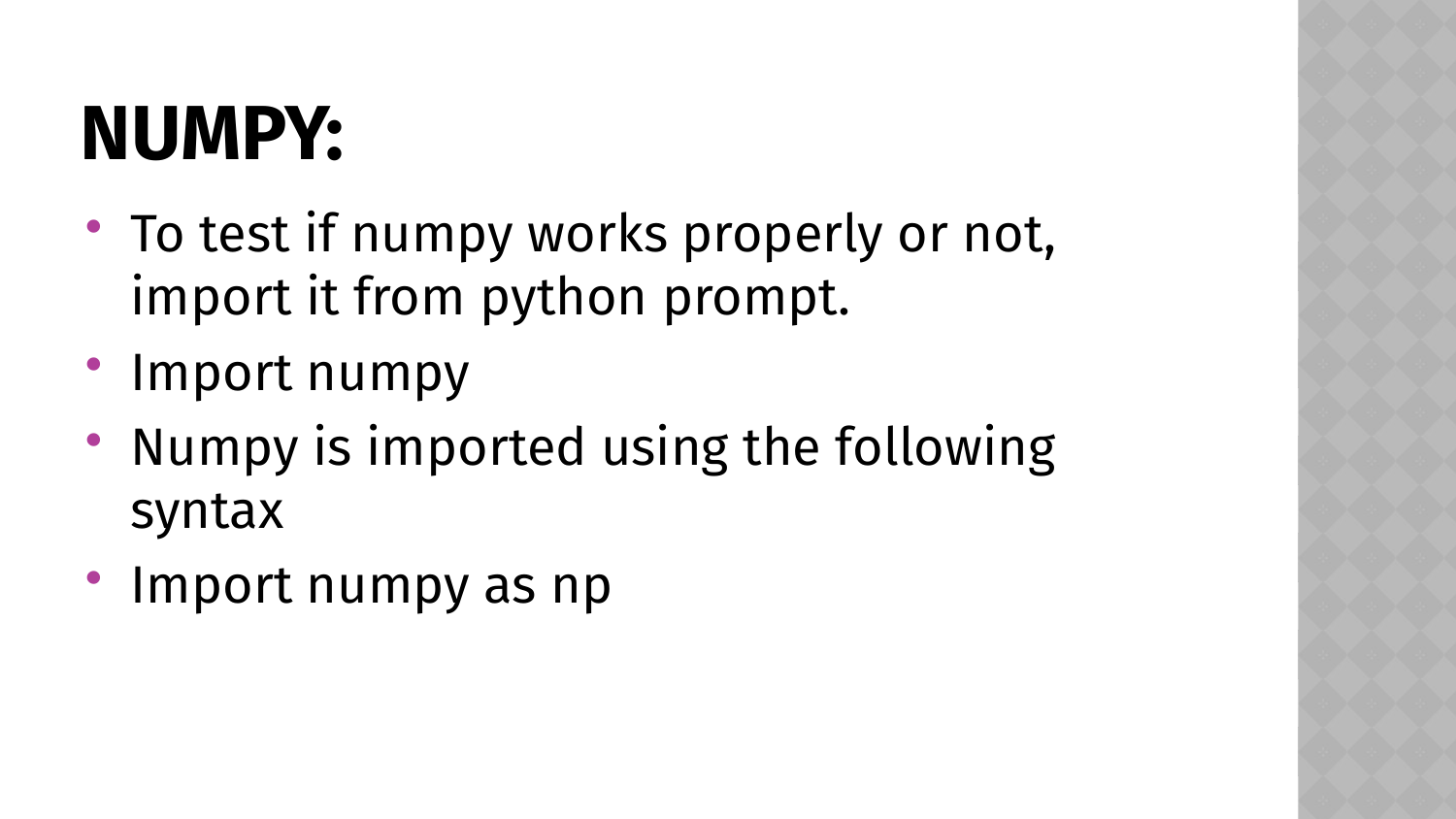

# NUMPY:
To test if numpy works properly or not, import it from python prompt.
Import numpy
Numpy is imported using the following syntax
Import numpy as np